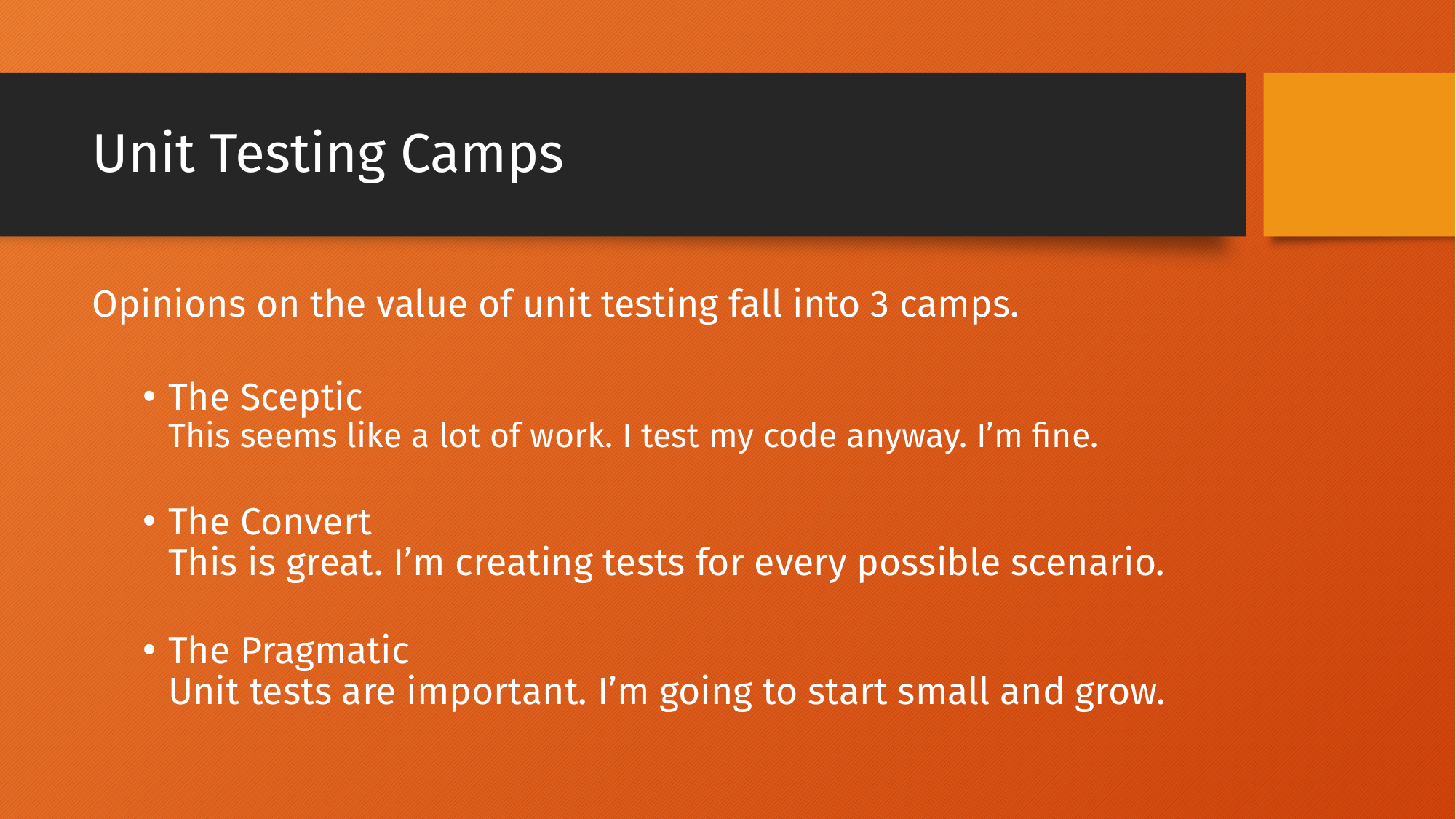

# Unit Testing Camps
Opinions on the value of unit testing fall into 3 camps.
The Sceptic
This seems like a lot of work. I test my code anyway. I’m fine.
The Convert
This is great. I’m creating tests for every possible scenario.
The Pragmatic
Unit tests are important. I’m going to start small and grow.